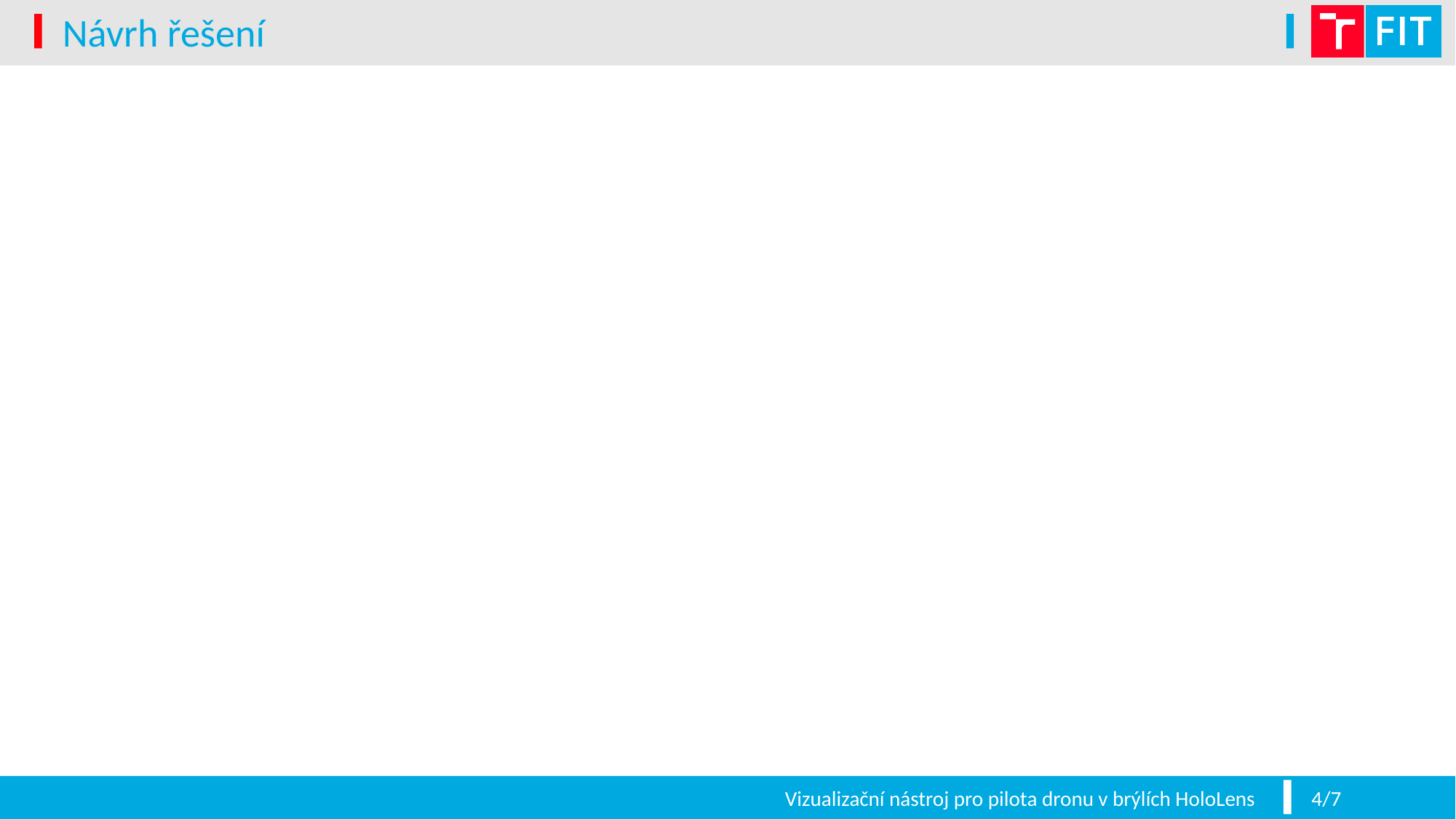

# Návrh řešení

Vizualizační nástroj pro pilota dronu v brýlích HoloLens
4/7